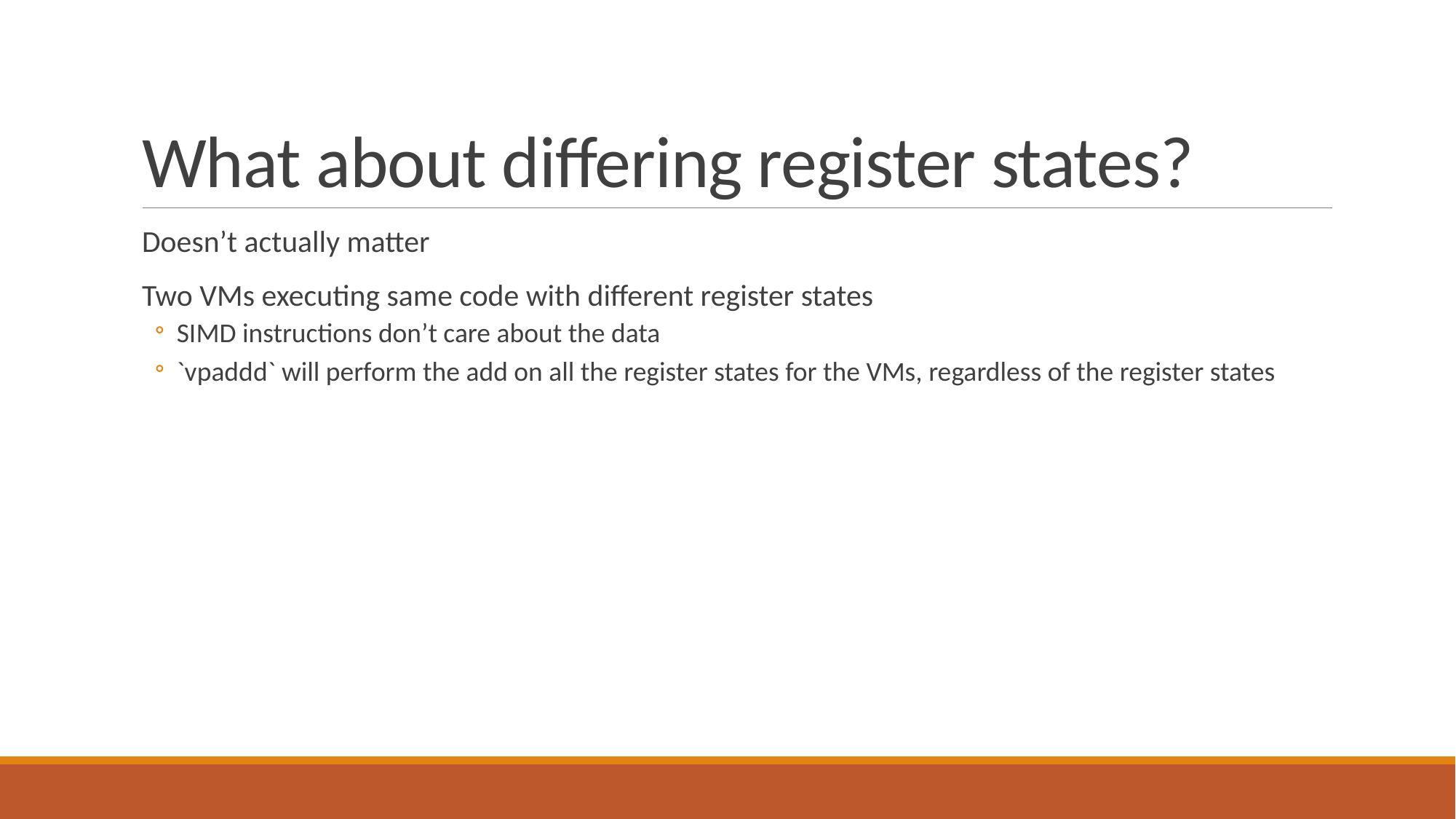

# What about differing register states?
Doesn’t actually matter
Two VMs executing same code with different register states
SIMD instructions don’t care about the data
`vpaddd` will perform the add on all the register states for the VMs, regardless of the register states